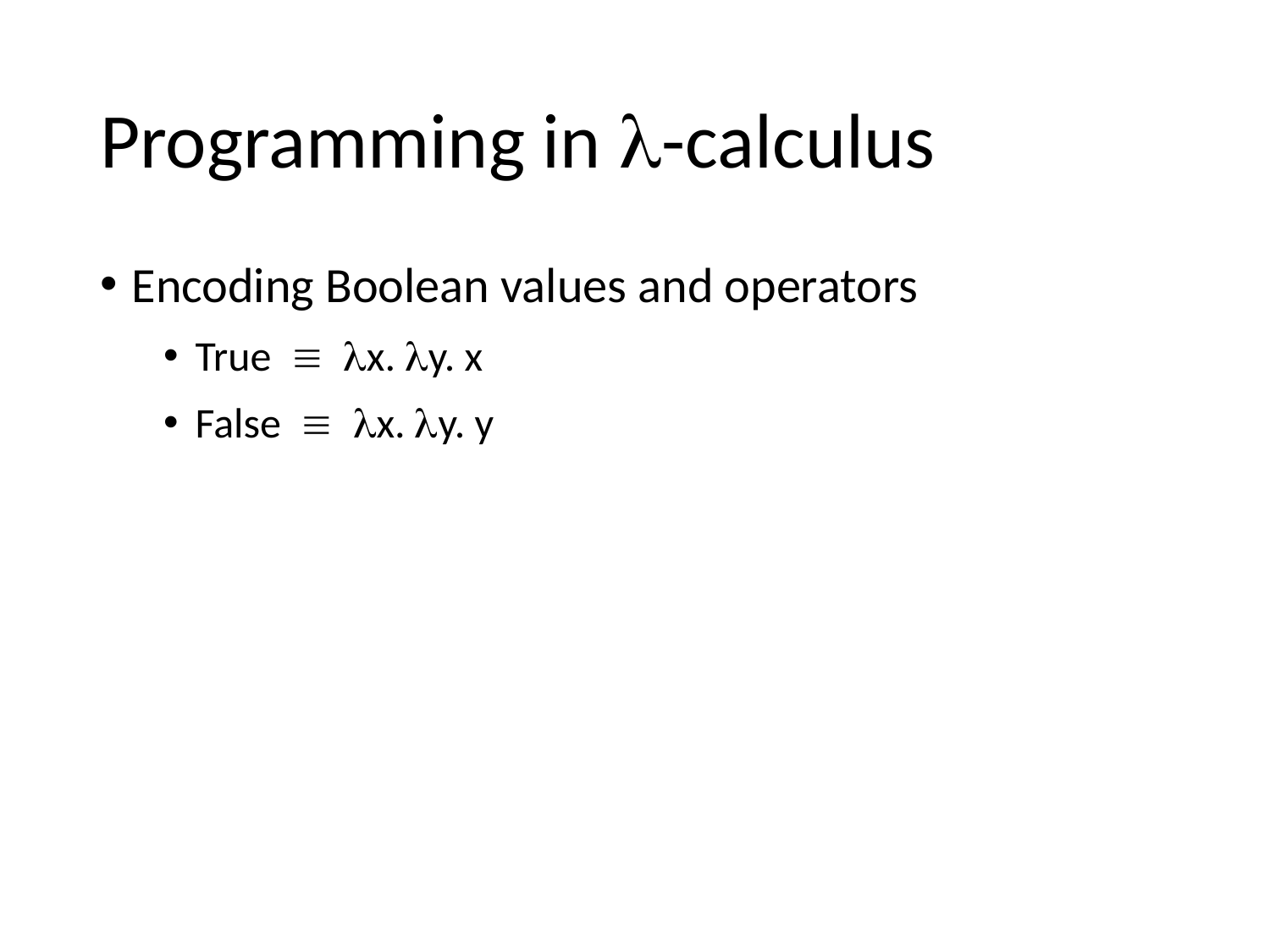

# Programming in λ-calculus
Encoding Boolean values and operators
True  ≡  λx. λy. x
False  ≡  λx. λy. y